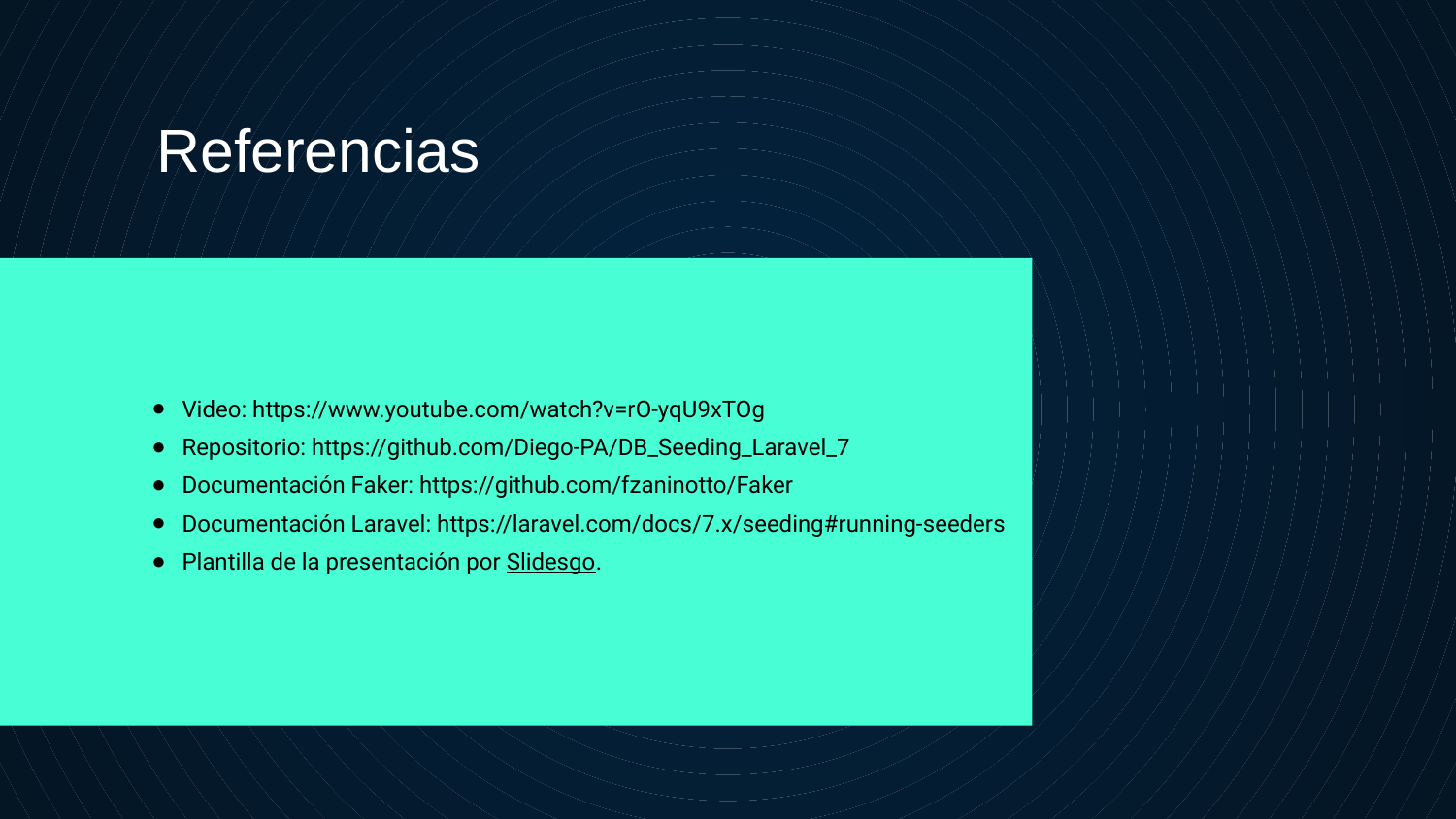

# Referencias

Video: https://www.youtube.com/watch?v=rO-yqU9xTOg
Repositorio: https://github.com/Diego-PA/DB_Seeding_Laravel_7
Documentación Faker: https://github.com/fzaninotto/Faker
Documentación Laravel: https://laravel.com/docs/7.x/seeding#running-seeders
Plantilla de la presentación por Slidesgo.